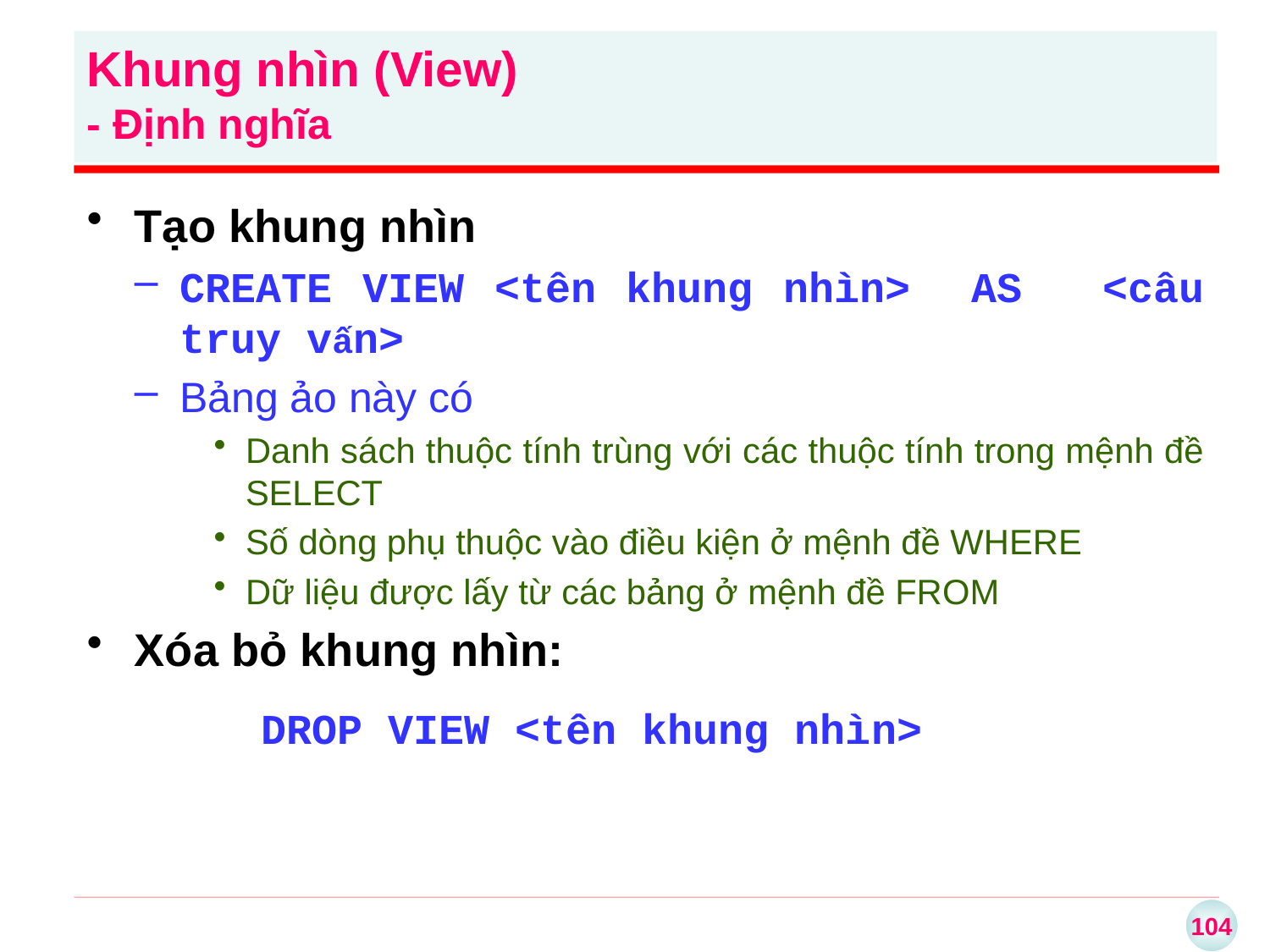

Khung nhìn (View)
- Định nghĩa
Tạo khung nhìn
CREATE VIEW <tên khung nhìn>  AS 	<câu truy vấn>
Bảng ảo này có
Danh sách thuộc tính trùng với các thuộc tính trong mệnh đề SELECT
Số dòng phụ thuộc vào điều kiện ở mệnh đề WHERE
Dữ liệu được lấy từ các bảng ở mệnh đề FROM
Xóa bỏ khung nhìn:
		DROP VIEW <tên khung nhìn>